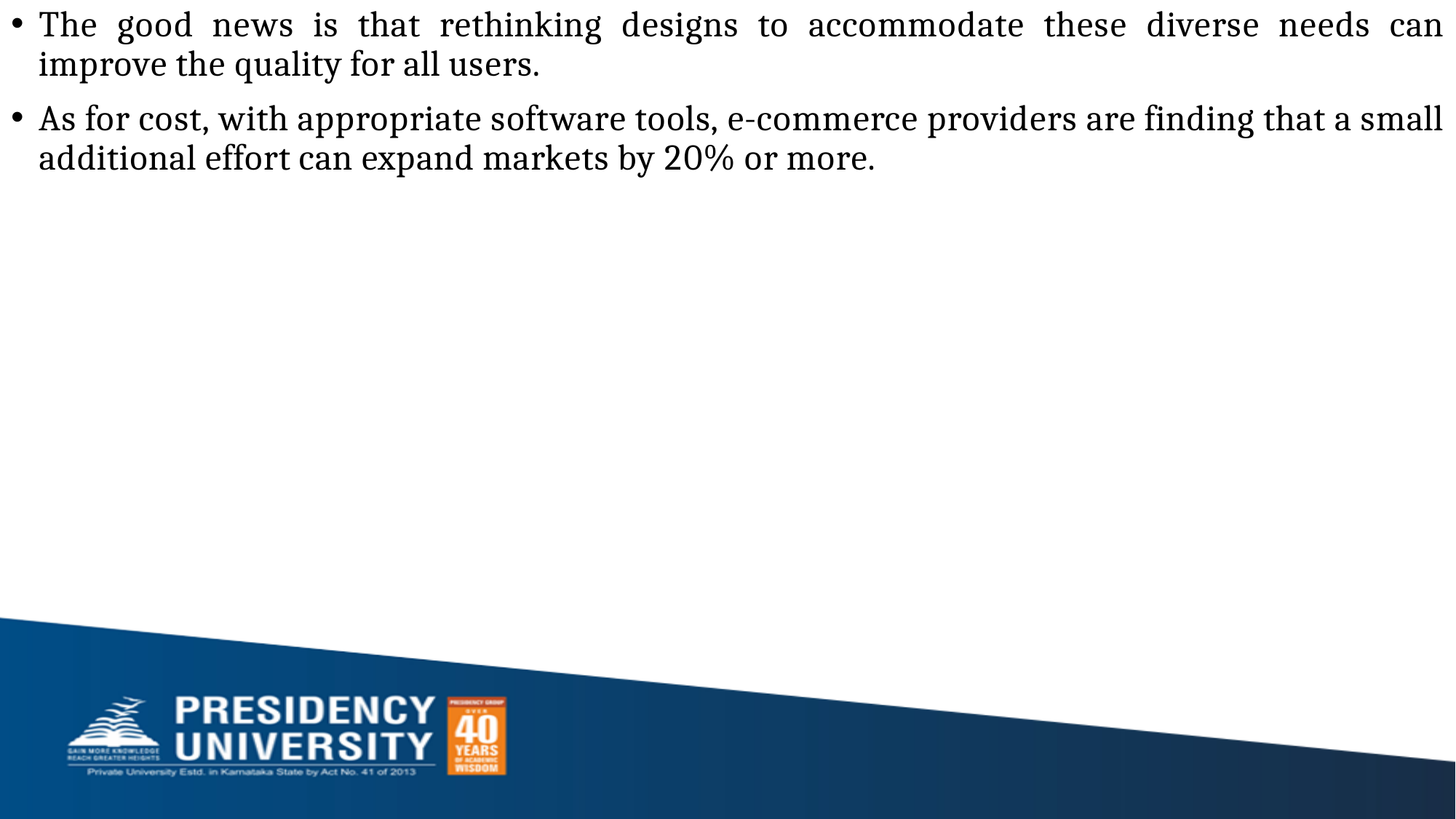

The good news is that rethinking designs to accommodate these diverse needs can improve the quality for all users.
As for cost, with appropriate software tools, e-commerce providers are finding that a small additional effort can expand markets by 20% or more.